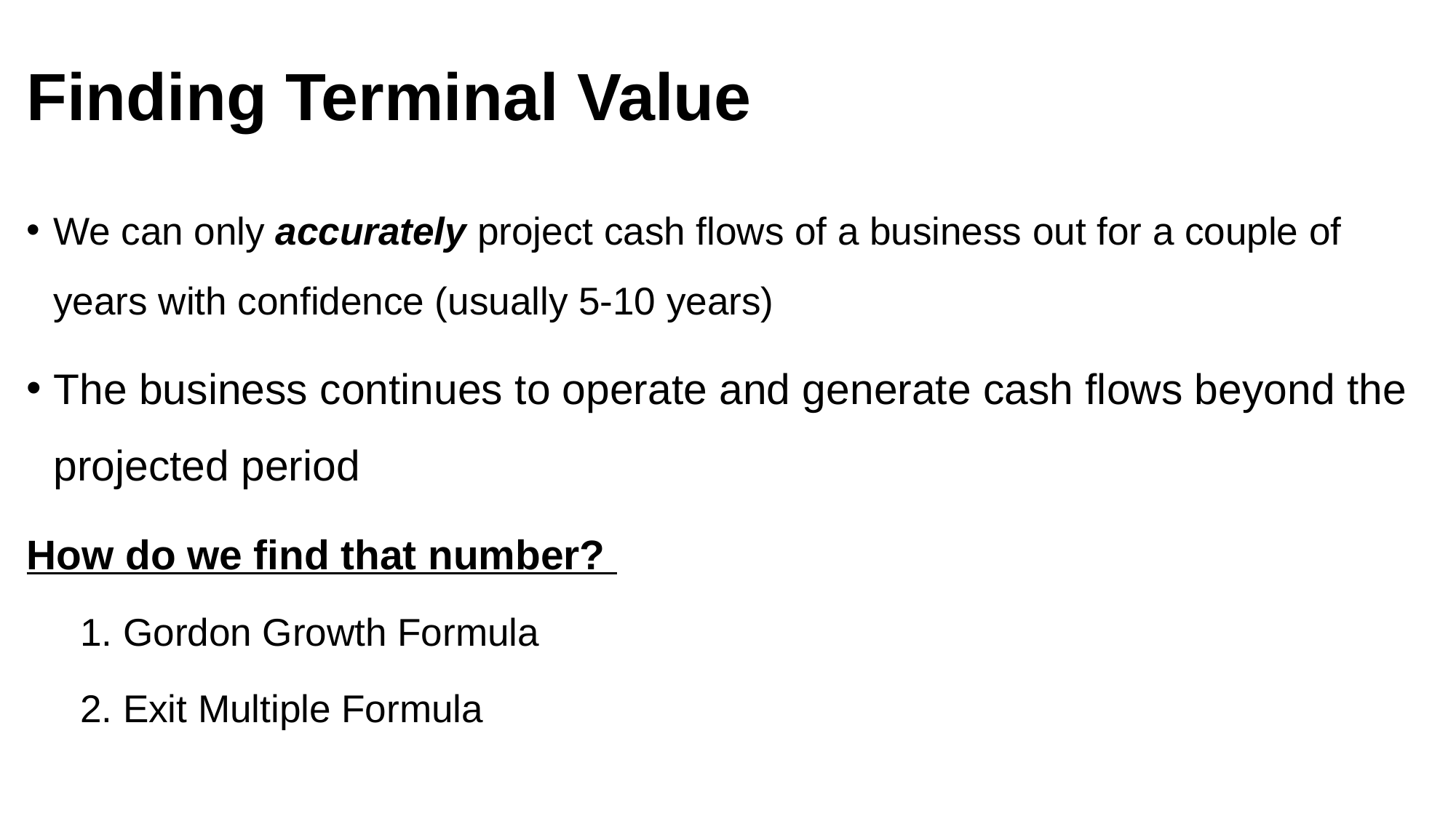

# Finding Terminal Value
We can only accurately project cash flows of a business out for a couple of years with confidence (usually 5-10 years)
The business continues to operate and generate cash flows beyond the projected period
How do we find that number?
1. Gordon Growth Formula
2. Exit Multiple Formula